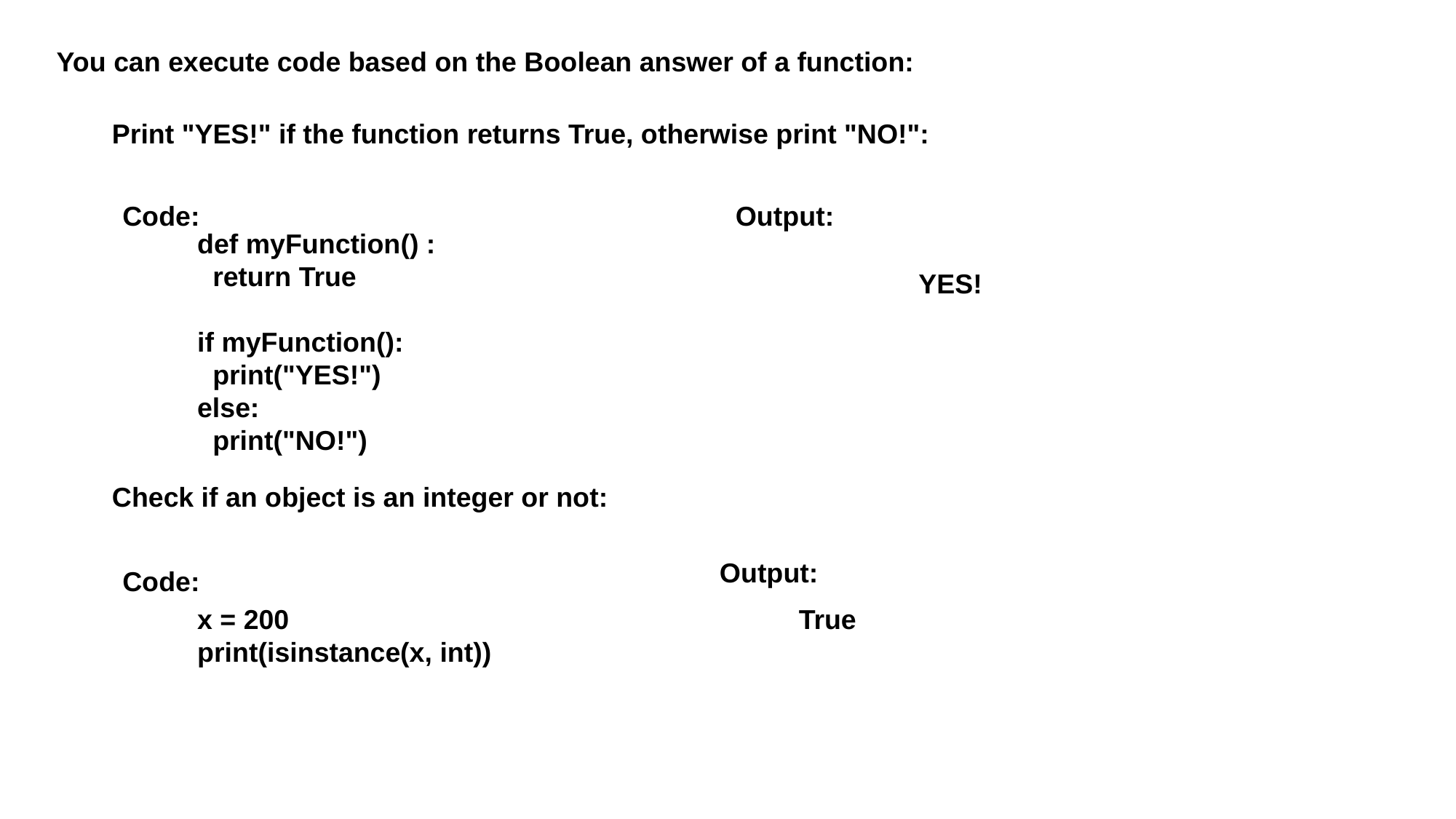

You can execute code based on the Boolean answer of a function:

Print "YES!" if the function returns True, otherwise print "NO!":
Code:
Output:
def myFunction() :
  return True

if myFunction():
  print("YES!")
else:
  print("NO!")
YES!
Check if an object is an integer or not:

Output:
Code:
x = 200
print(isinstance(x, int))
True